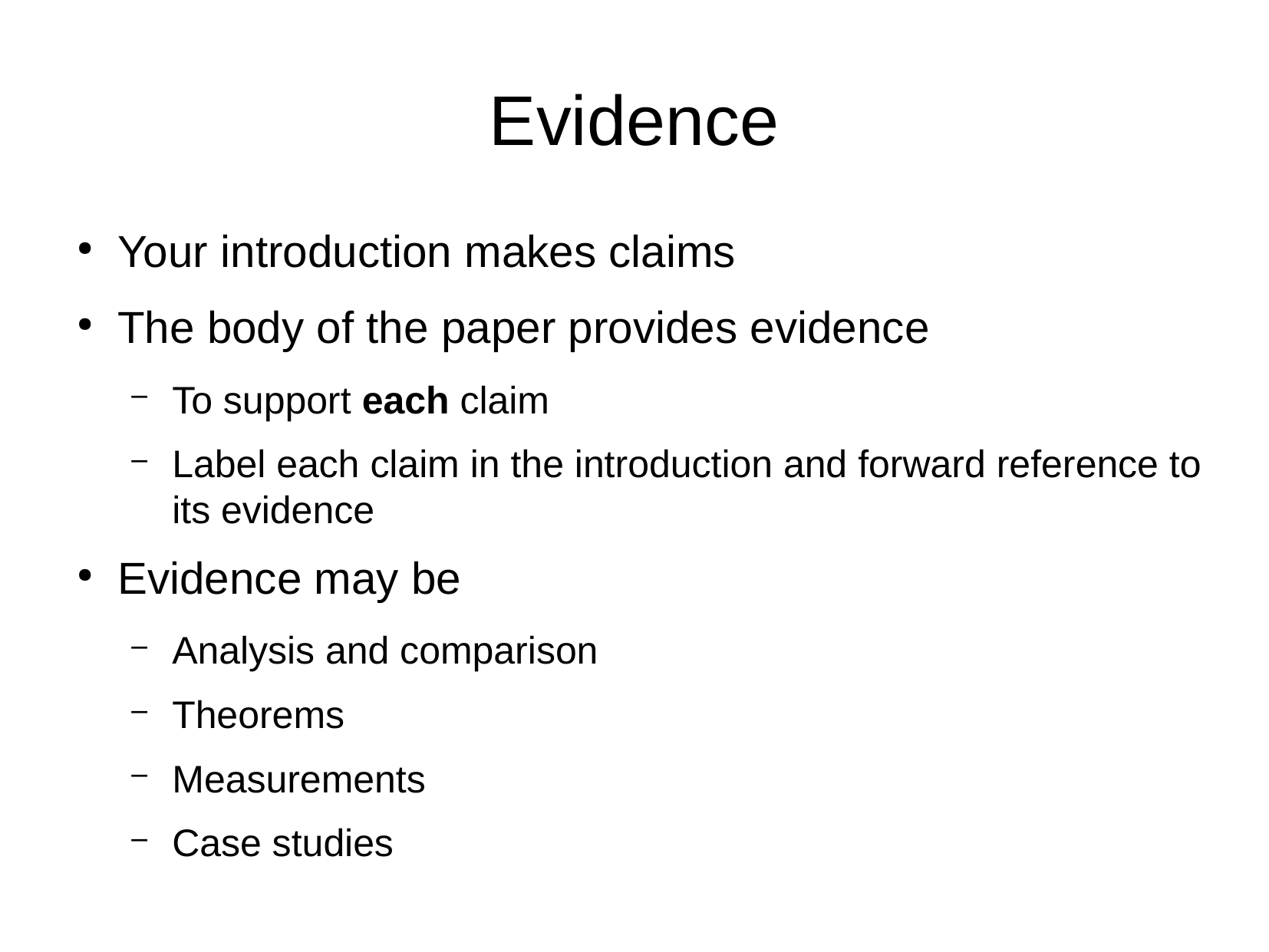

Evidence
Your introduction makes claims
The body of the paper provides evidence
To support each claim
Label each claim in the introduction and forward reference to its evidence
Evidence may be
Analysis and comparison
Theorems
Measurements
Case studies